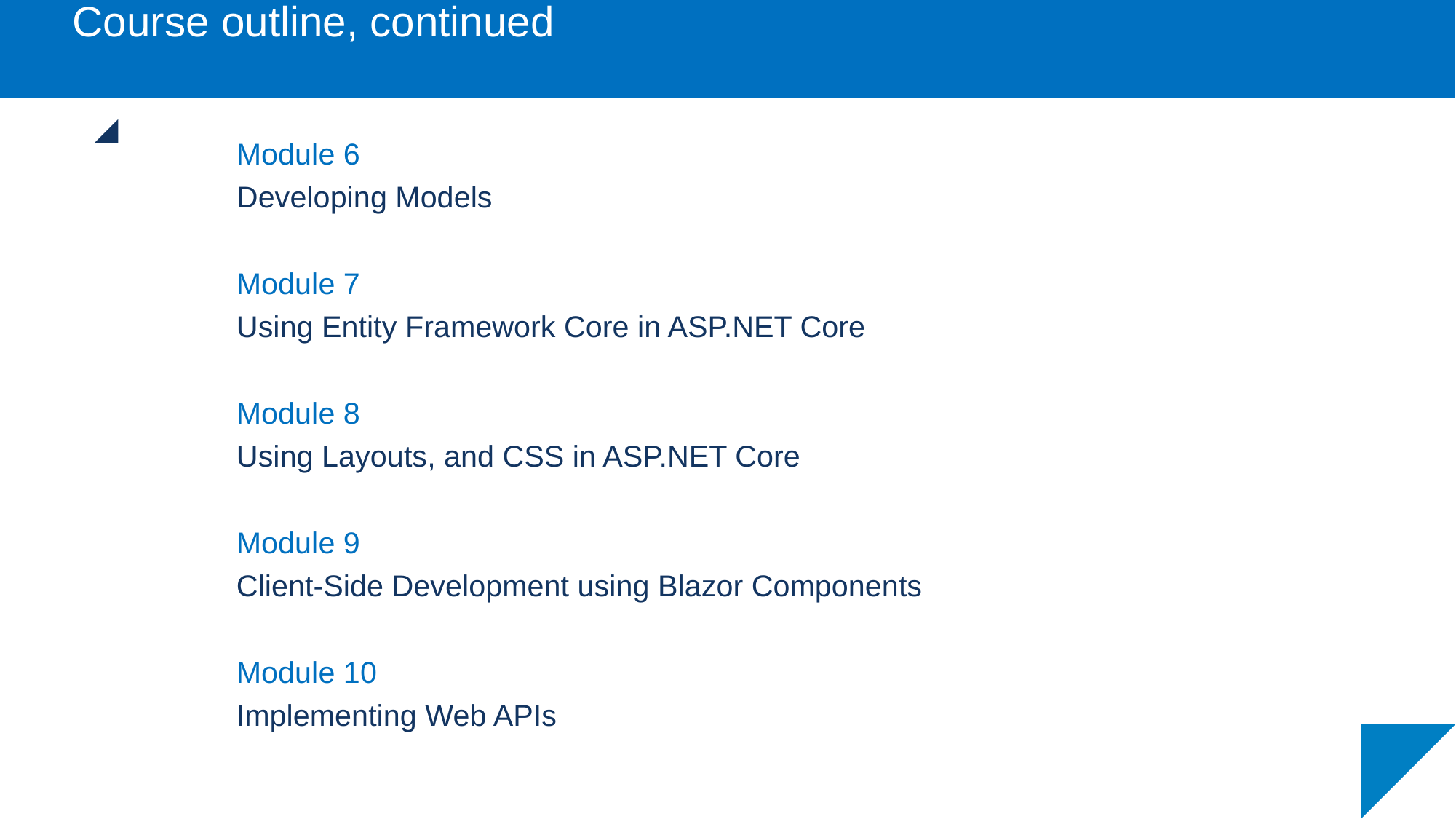

# Course outline, continued
Module 6
Developing Models

Module 7
Using Entity Framework Core in ASP.NET Core

Module 8
Using Layouts, and CSS in ASP.NET Core

Module 9
Client-Side Development using Blazor Components

Module 10
Implementing Web APIs